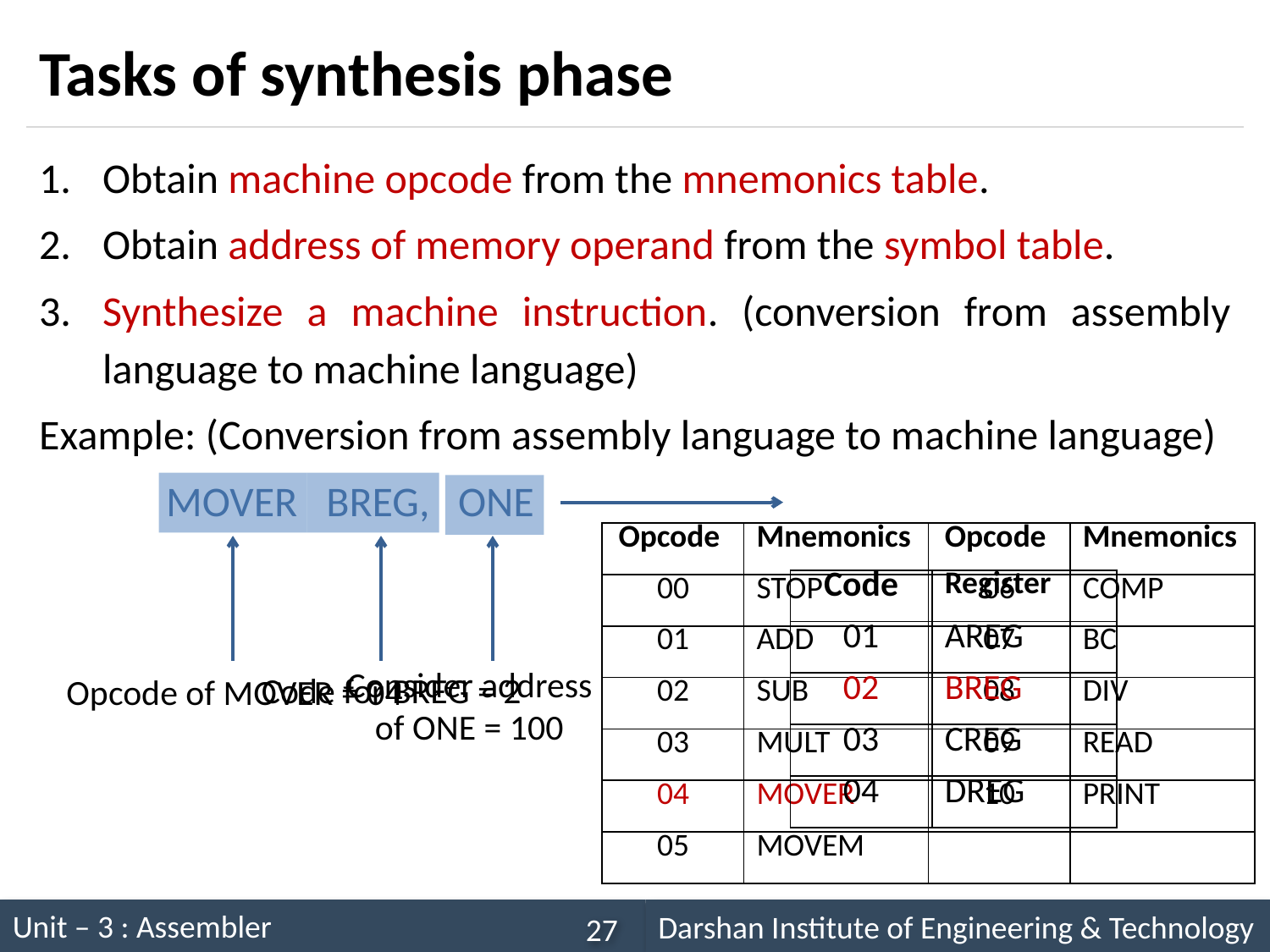

# Tasks of synthesis phase
Obtain machine opcode from the mnemonics table.
Obtain address of memory operand from the symbol table.
Synthesize a machine instruction. (conversion from assembly language to machine language)
Example: (Conversion from assembly language to machine language)
	MOVER   BREG,   ONE			04   02  100

| Opcode | Mnemonics | Opcode | Mnemonics |
| --- | --- | --- | --- |
| 00 | STOP | 06 | COMP |
| 01 | ADD | 07 | BC |
| 02 | SUB | 08 | DIV |
| 03 | MULT | 09 | READ |
| 04 | MOVER | 10 | PRINT |
| 05 | MOVEM |  |  |
| Code | Register |
| --- | --- |
| 01 | AREG |
| 02 | BREG |
| 03 | CREG |
| 04 | DREG |
Consider address of ONE = 100
Code for BREG = 2
Opcode of MOVER = 04